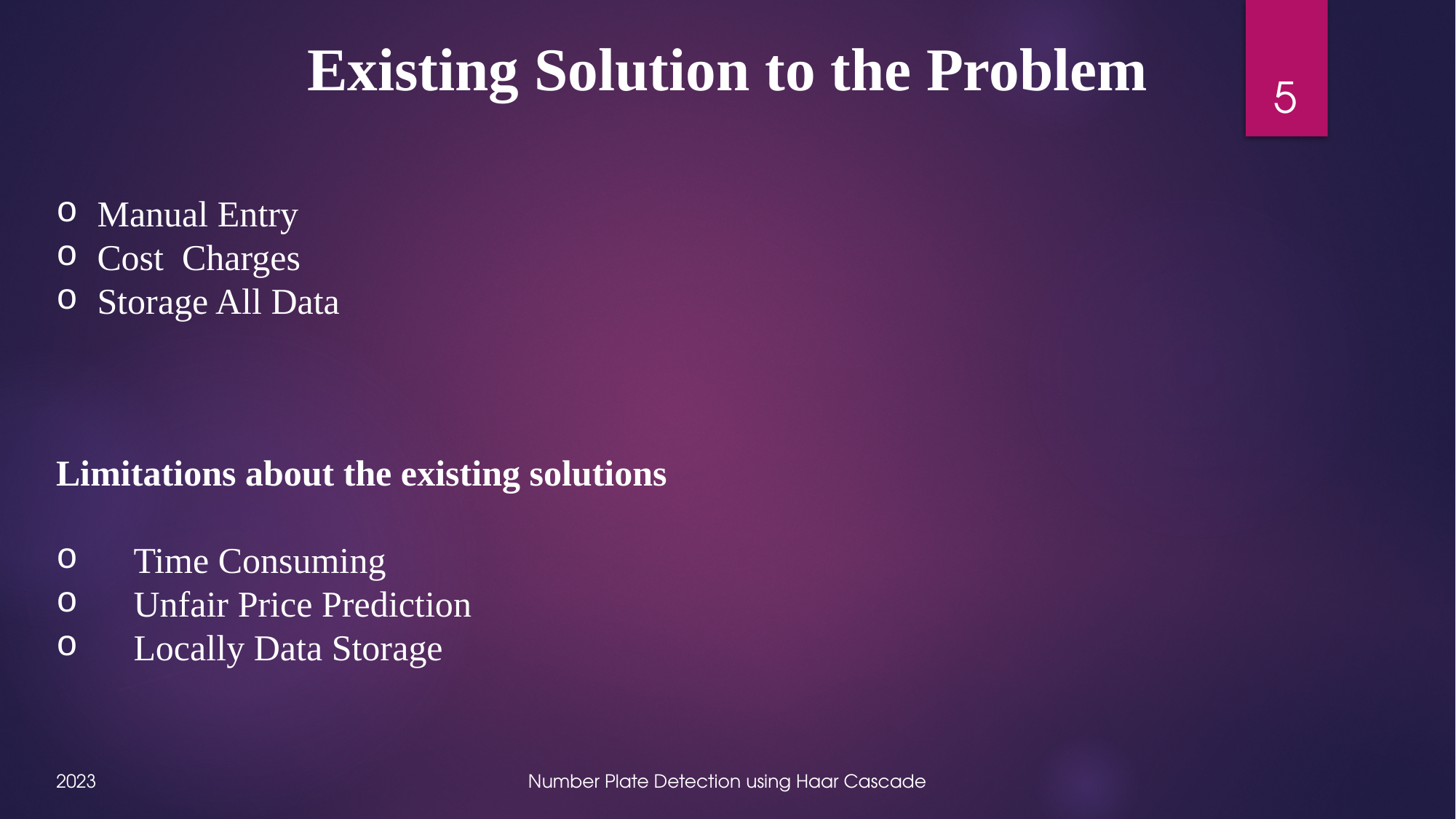

Existing Solution to the Problem
5
Manual Entry
Cost  Charges
Storage All Data
Limitations about the existing solutions

    Time Consuming
    Unfair Price Prediction
    Locally Data Storage

2023
Number Plate Detection using Haar Cascade